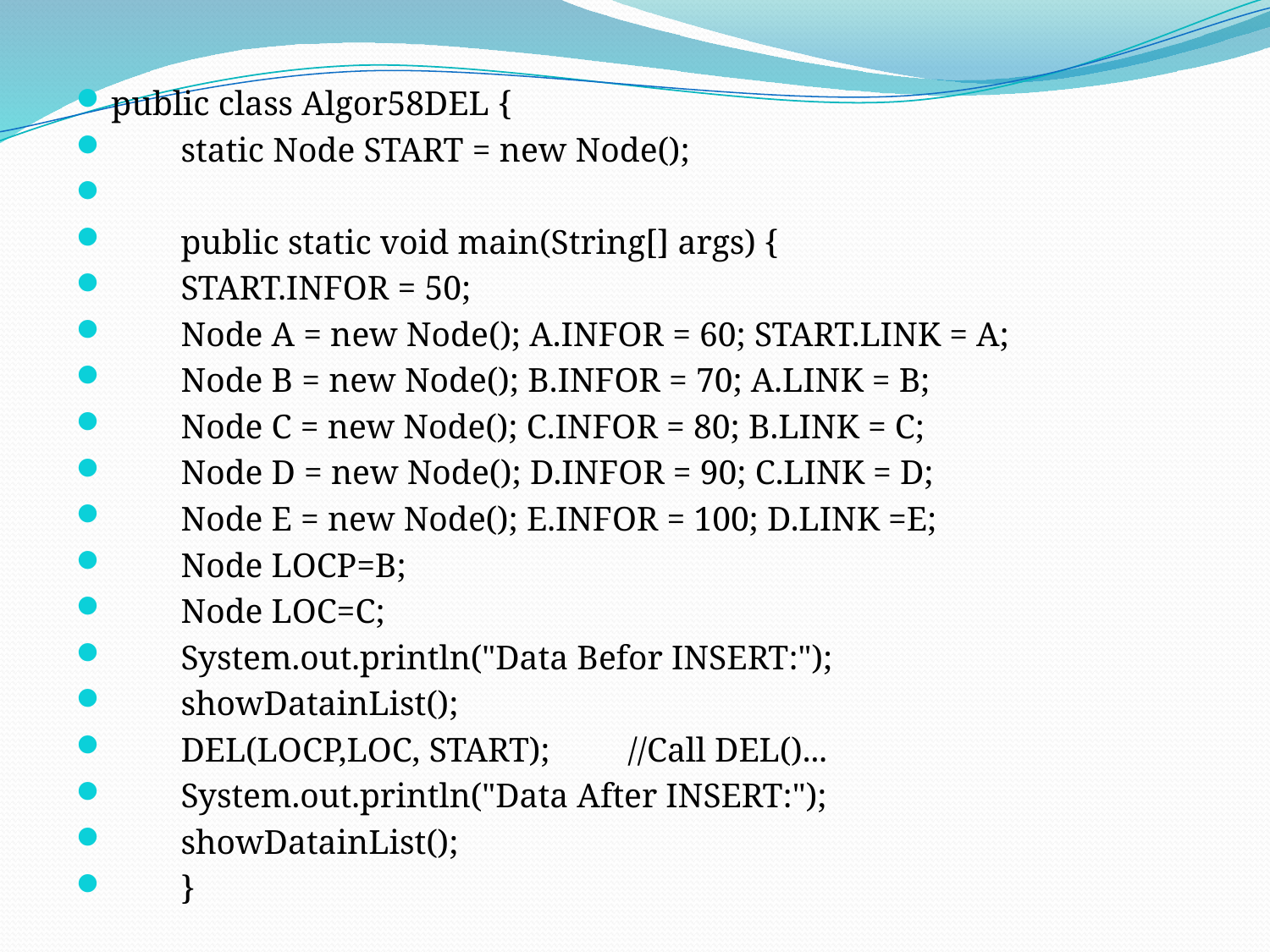

public class Algor58DEL {
        static Node START = new Node();

        public static void main(String[] args) {
        START.INFOR = 50;
        Node A = new Node(); A.INFOR = 60; START.LINK = A;
        Node B = new Node(); B.INFOR = 70; A.LINK = B;
        Node C = new Node(); C.INFOR = 80; B.LINK = C;
        Node D = new Node(); D.INFOR = 90; C.LINK = D;
        Node E = new Node(); E.INFOR = 100; D.LINK =E;
        Node LOCP=B;
        Node LOC=C;
        System.out.println("Data Befor INSERT:");
        showDatainList();
        DEL(LOCP,LOC, START);         //Call DEL()...
        System.out.println("Data After INSERT:");
        showDatainList();
        }